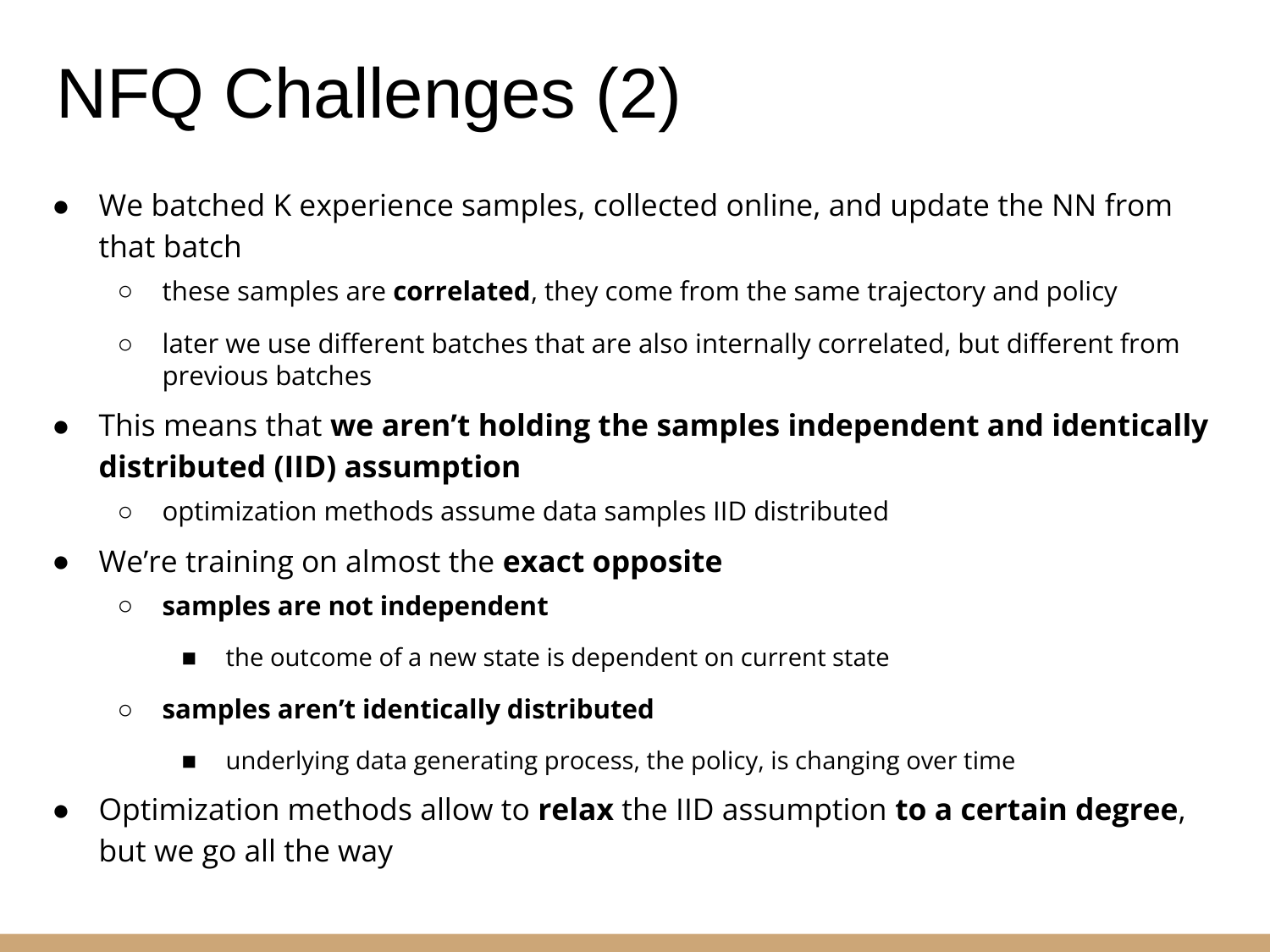

NFQ Challenges (2)
We batched K experience samples, collected online, and update the NN from that batch
these samples are correlated, they come from the same trajectory and policy
later we use different batches that are also internally correlated, but different from previous batches
This means that we aren’t holding the samples independent and identically distributed (IID) assumption
optimization methods assume data samples IID distributed
We’re training on almost the exact opposite
samples are not independent
the outcome of a new state is dependent on current state
samples aren’t identically distributed
underlying data generating process, the policy, is changing over time
Optimization methods allow to relax the IID assumption to a certain degree, but we go all the way